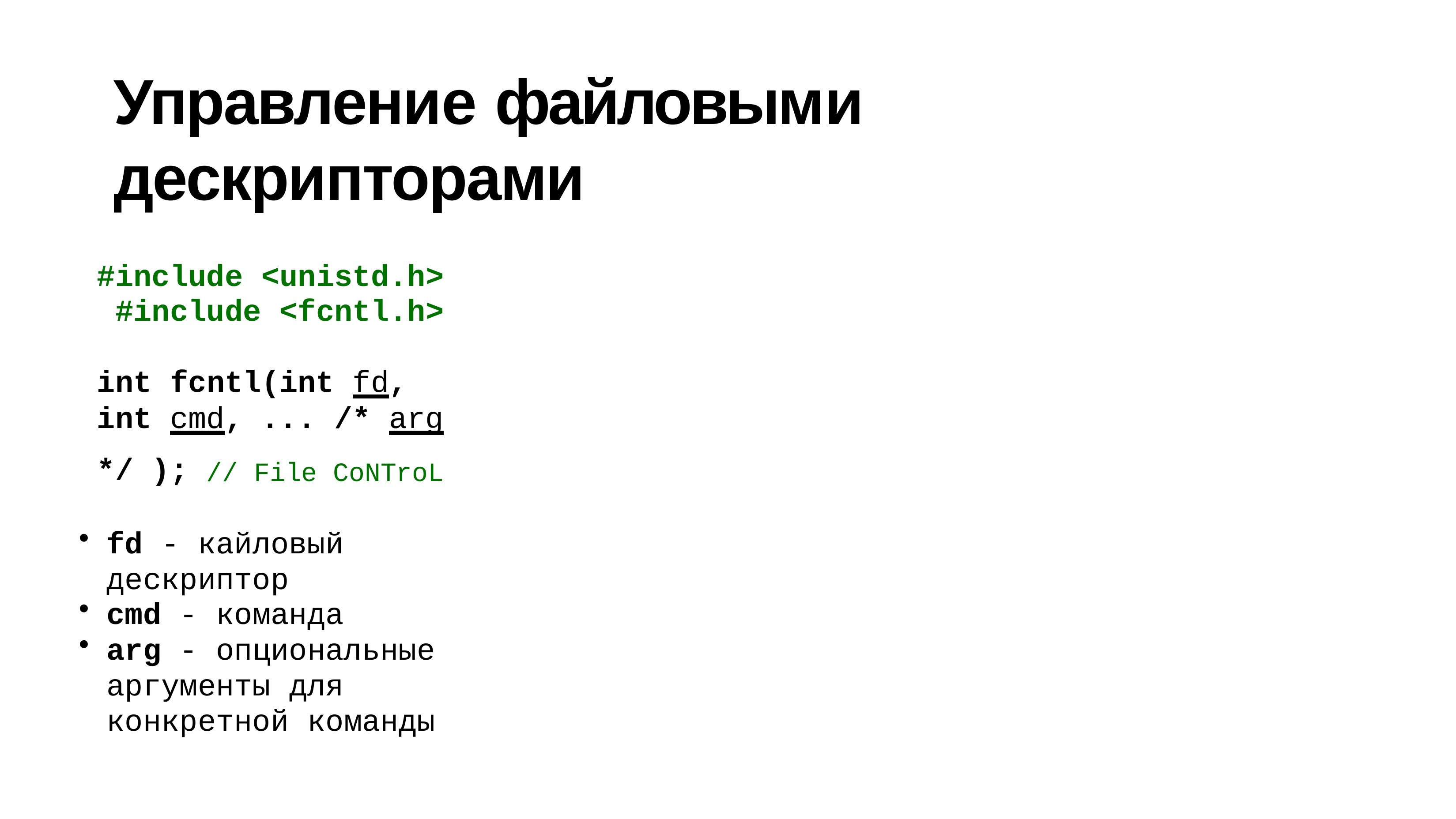

# Управление файловыми дескрипторами
#include <unistd.h>  #include <fcntl.h>

int fcntl(int fd, int cmd, ... /* arg */ ); // File CoNTroL

fd - кайловый дескриптор
сmd - команда
arg - опциональные аргументы для конкретной команды